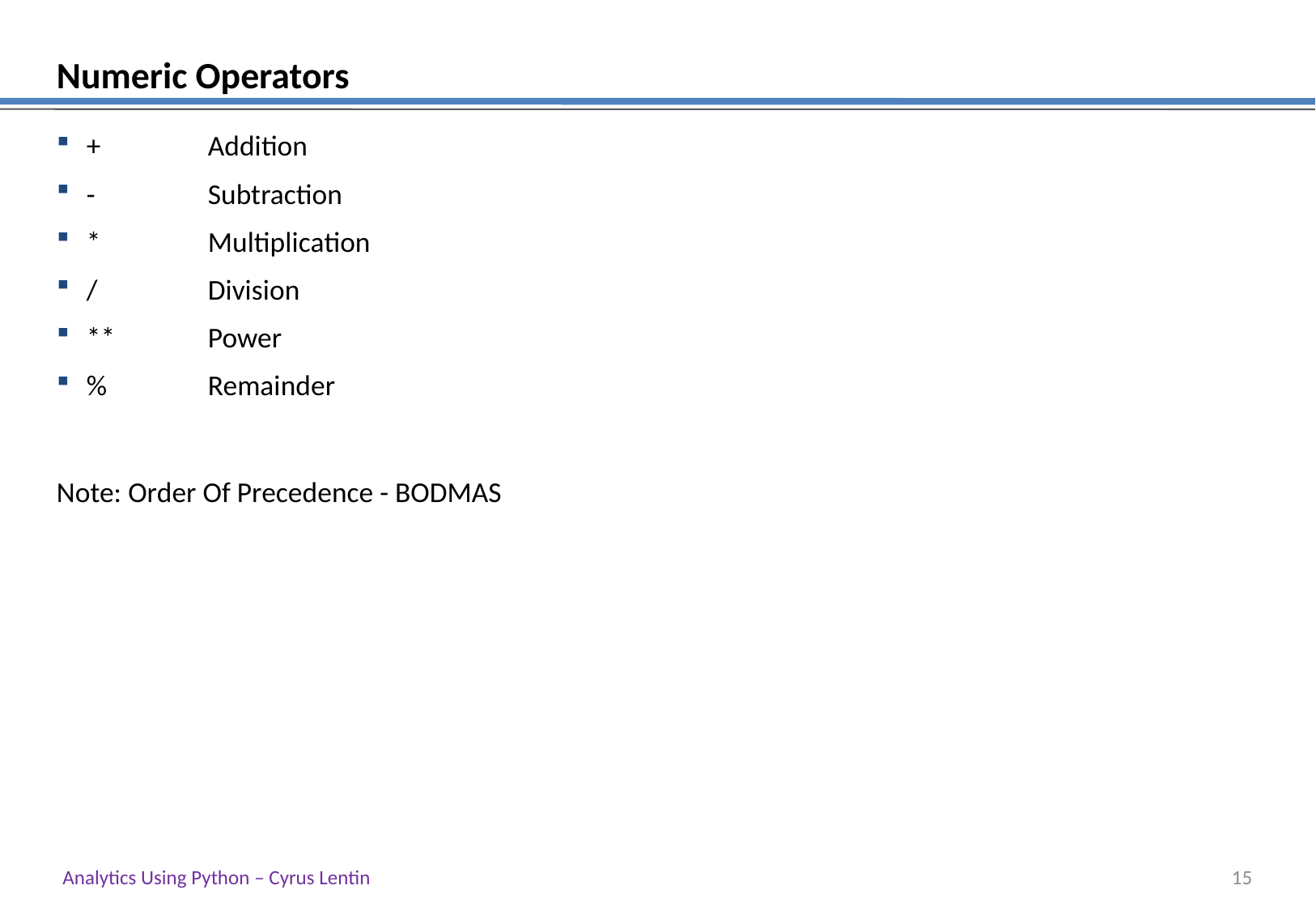

# Numeric Operators
+ 	Addition
- 	Subtraction
* 	Multiplication
/ 	Division
** 	Power
% 	Remainder

Note: Order Of Precedence - BODMAS

Analytics Using Python – Cyrus Lentin
15